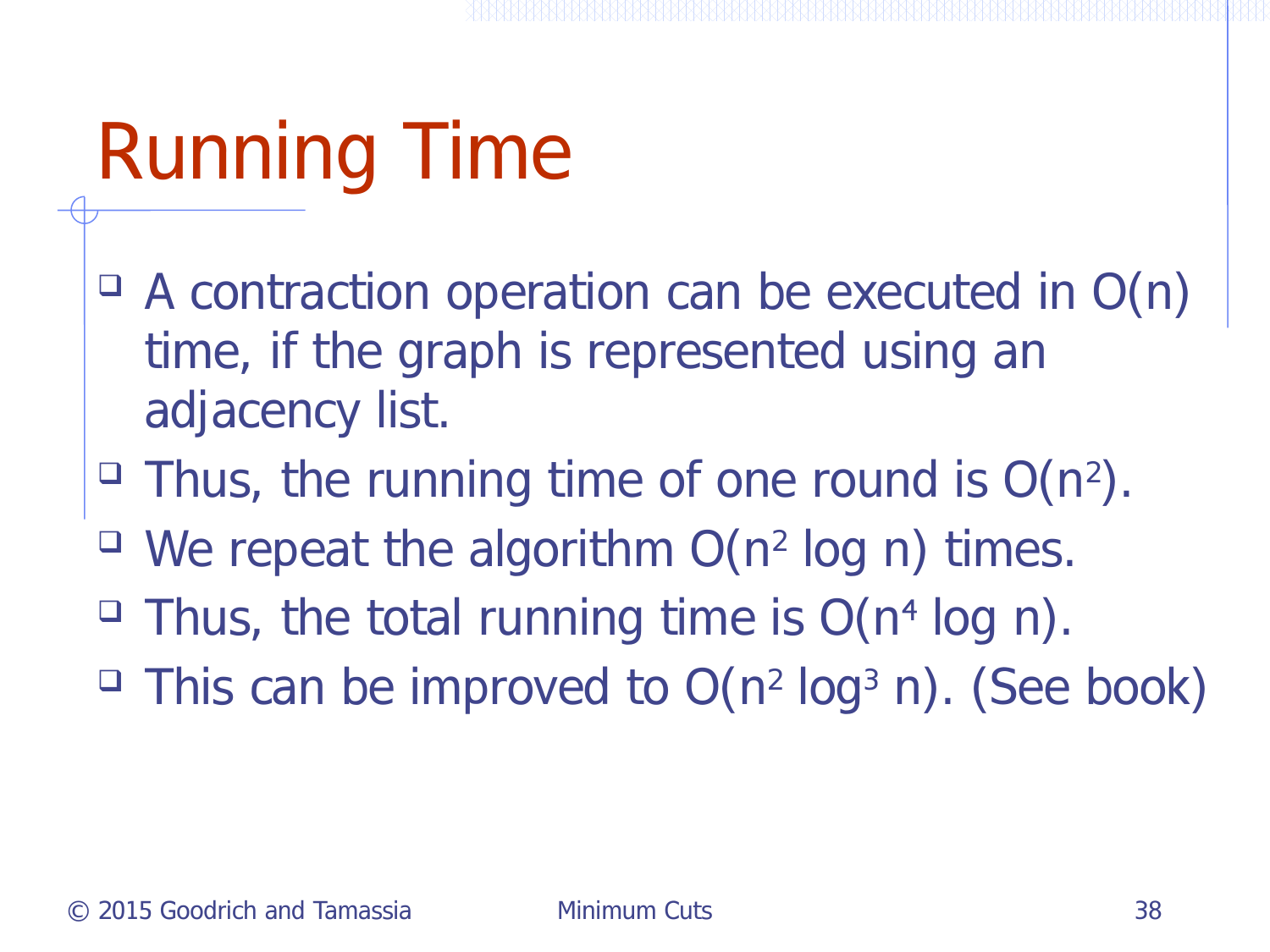

# Running Time
A contraction operation can be executed in O(n) time, if the graph is represented using an adjacency list.
Thus, the running time of one round is O(n2).
We repeat the algorithm O(n2 log n) times.
Thus, the total running time is O(n4 log n).
This can be improved to O(n2 log3 n). (See book)
Minimum Cuts
38